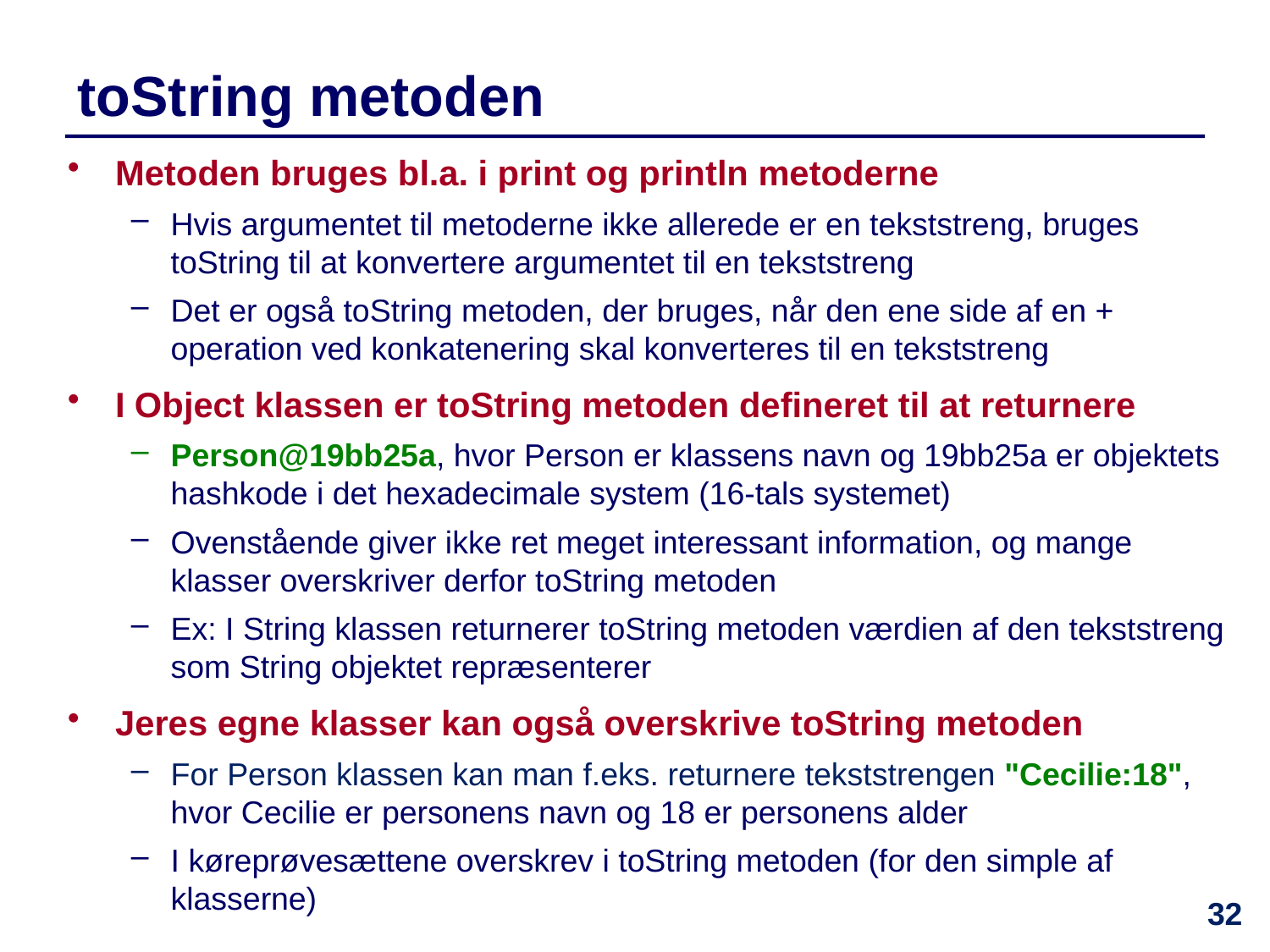

toString metoden
Metoden bruges bl.a. i print og println metoderne
Hvis argumentet til metoderne ikke allerede er en tekststreng, bruges toString til at konvertere argumentet til en tekststreng
Det er også toString metoden, der bruges, når den ene side af en + operation ved konkatenering skal konverteres til en tekststreng
I Object klassen er toString metoden defineret til at returnere
Person@19bb25a, hvor Person er klassens navn og 19bb25a er objektets hashkode i det hexadecimale system (16-tals systemet)
Ovenstående giver ikke ret meget interessant information, og mange klasser overskriver derfor toString metoden
Ex: I String klassen returnerer toString metoden værdien af den tekststreng som String objektet repræsenterer
Jeres egne klasser kan også overskrive toString metoden
For Person klassen kan man f.eks. returnere tekststrengen "Cecilie:18", hvor Cecilie er personens navn og 18 er personens alder
I køreprøvesættene overskrev i toString metoden (for den simple af klasserne)

32